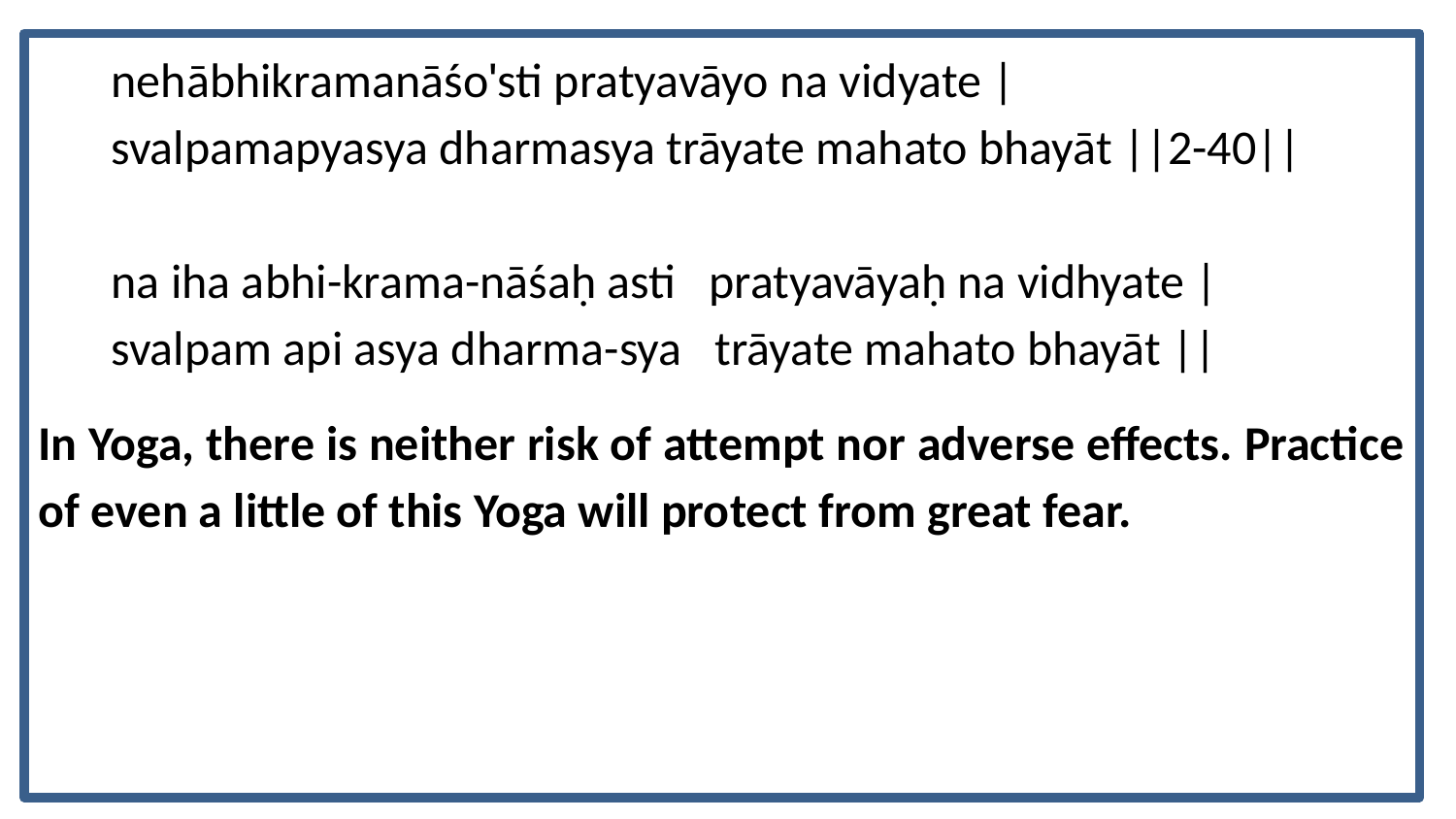

nehābhikramanāśo'sti pratyavāyo na vidyate |
svalpamapyasya dharmasya trāyate mahato bhayāt ||2-40||

na iha abhi-krama-nāśaḥ asti   pratyavāyaḥ na vidhyate |
svalpam api asya dharma-sya   trāyate mahato bhayāt ||

In Yoga, there is neither risk of attempt nor adverse effects. Practice of even a little of this Yoga will protect from great fear.